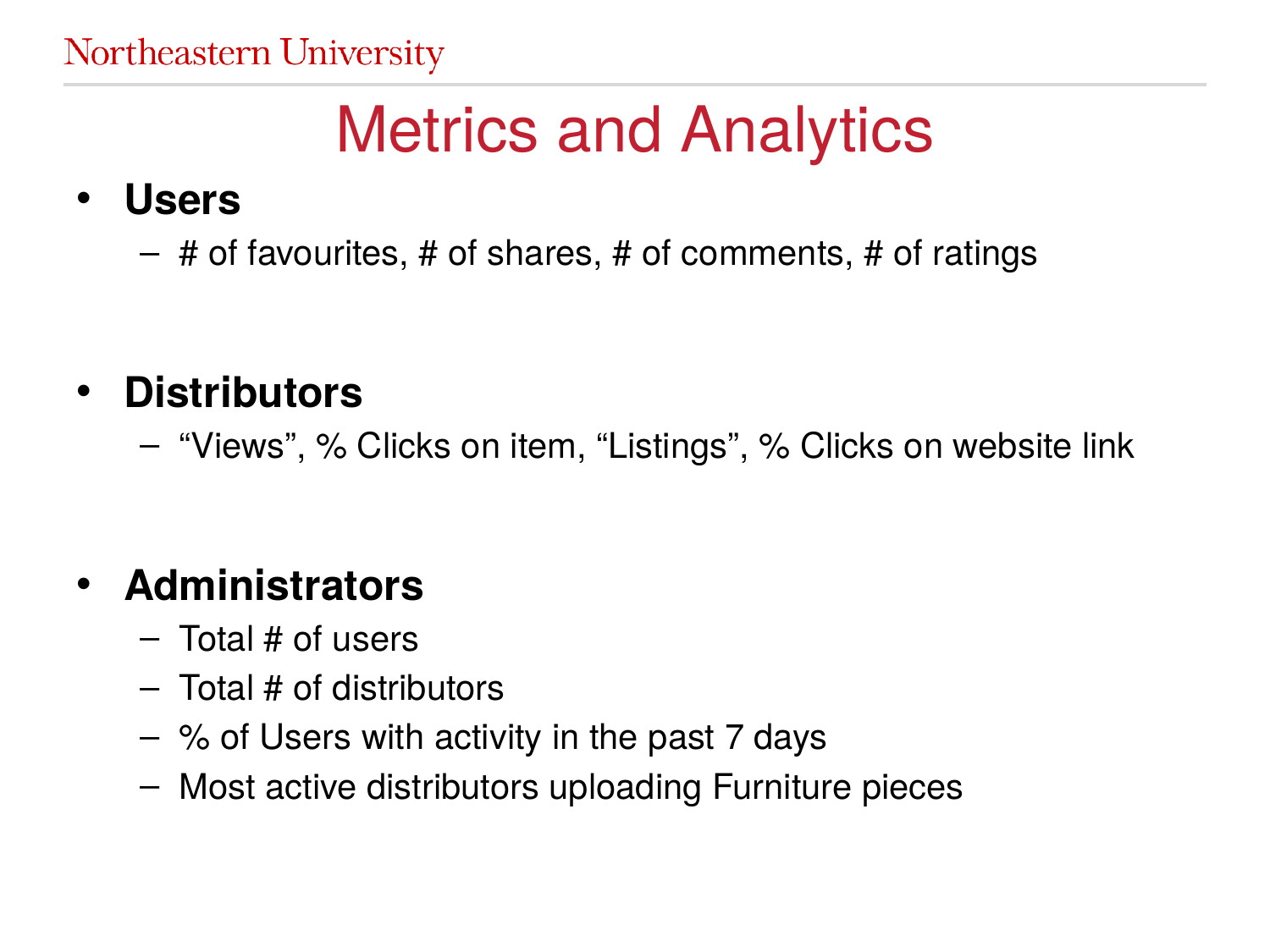

# Metrics and Analytics
Users
# of favourites, # of shares, # of comments, # of ratings

Distributors
“Views”, % Clicks on item, “Listings”, % Clicks on website link

Administrators
Total # of users
Total # of distributors
% of Users with activity in the past 7 days
Most active distributors uploading Furniture pieces